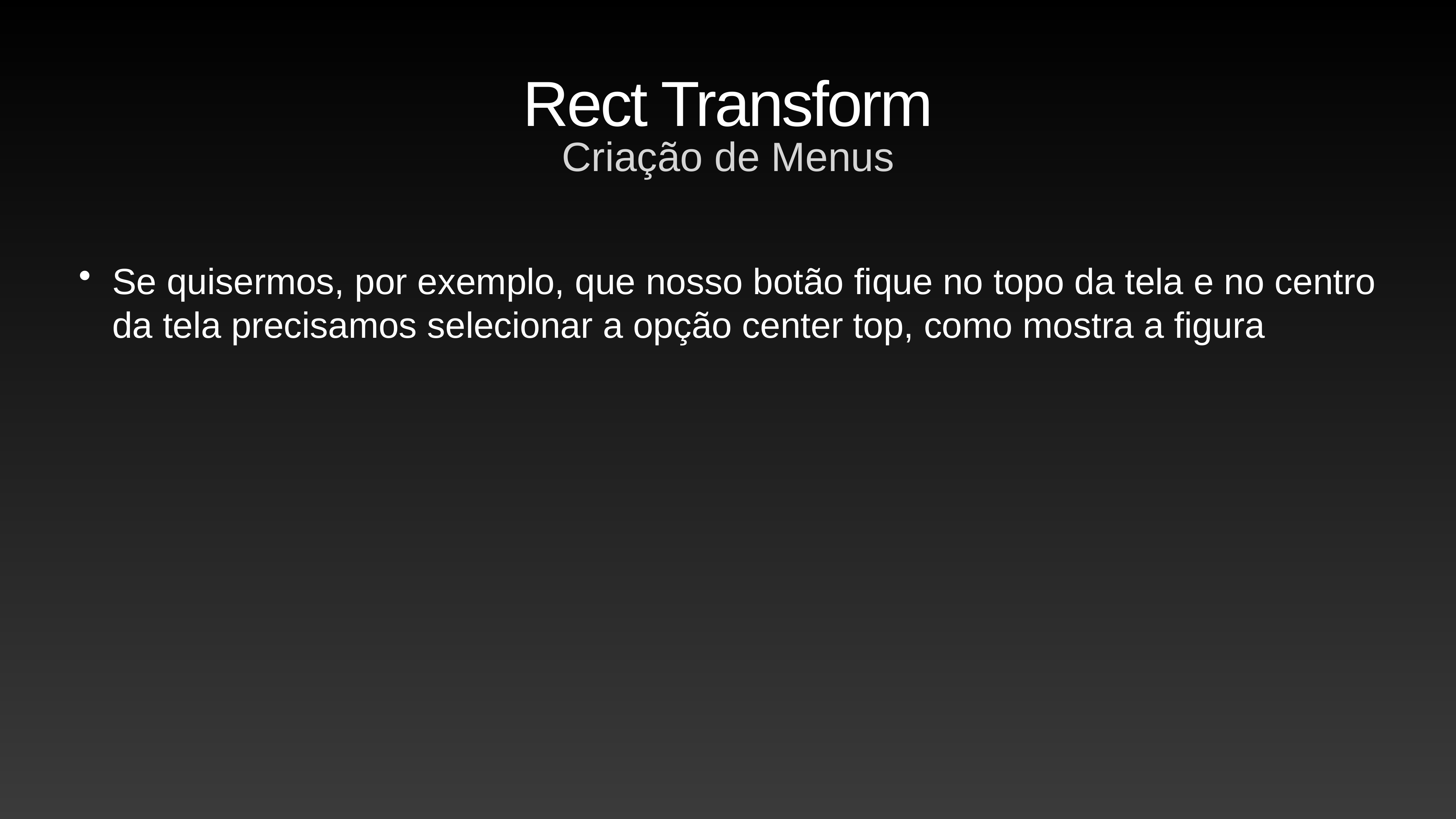

# Rect Transform
Criação de Menus
Se quisermos, por exemplo, que nosso botão fique no topo da tela e no centro da tela precisamos selecionar a opção center top, como mostra a figura